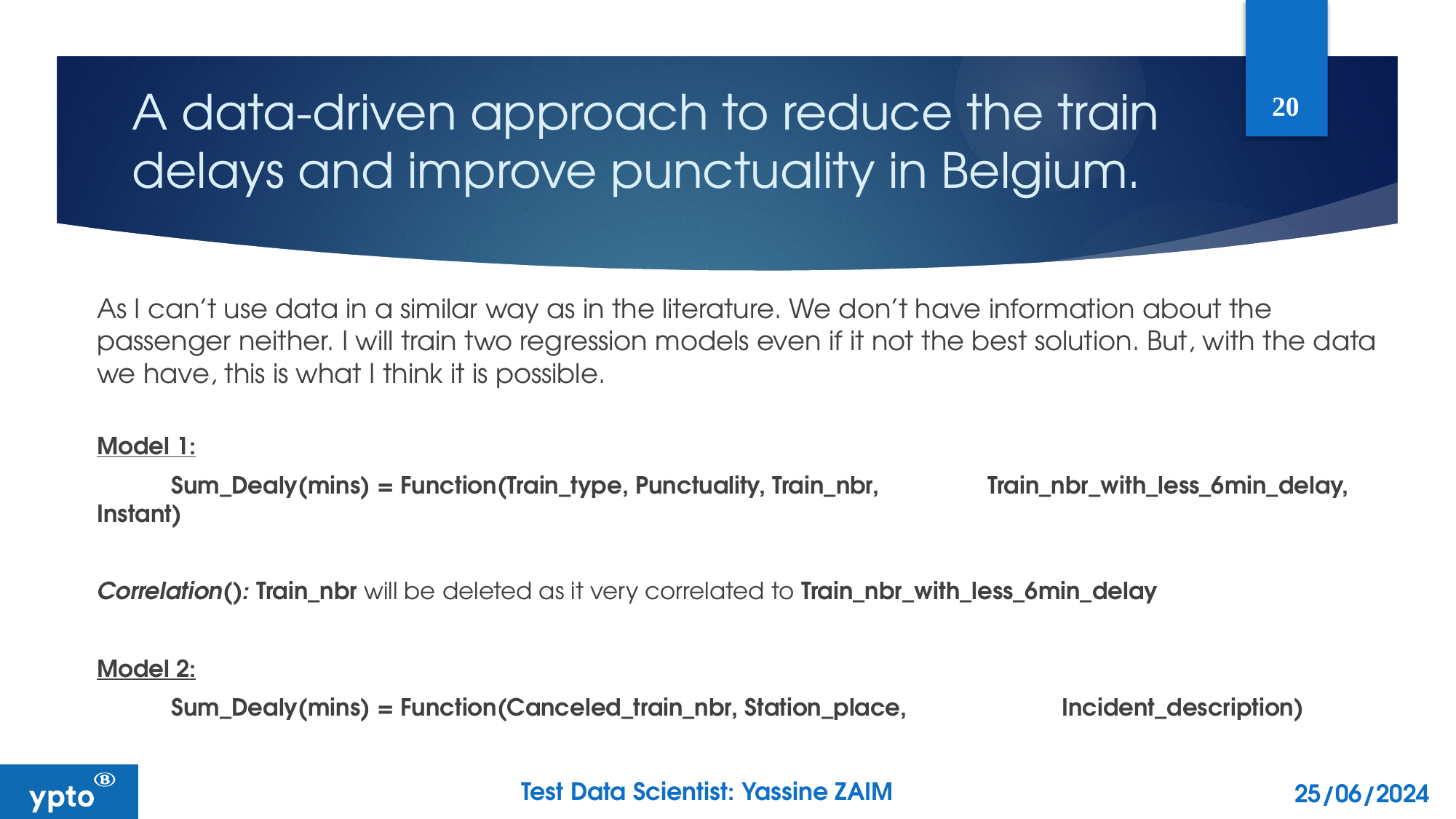

20
# A data-driven approach to reduce the train delays and improve punctuality in Belgium.
As I can’t use data in a similar way as in the literature. We don’t have information about the passenger neither. I will train two regression models even if it not the best solution. But, with the data we have, this is what I think it is possible.

Model 1:
		Sum_Dealy(mins) = Function(Train_type, Punctuality, Train_nbr, 						  									Train_nbr_with_less_6min_delay, Instant)

Correlation(): Train_nbr will be deleted as it very correlated to Train_nbr_with_less_6min_delay

Model 2:
		Sum_Dealy(mins) = Function(Canceled_train_nbr, Station_place, 						  									Incident_description)

Test Data Scientist: Yassine ZAIM
25/06/2024